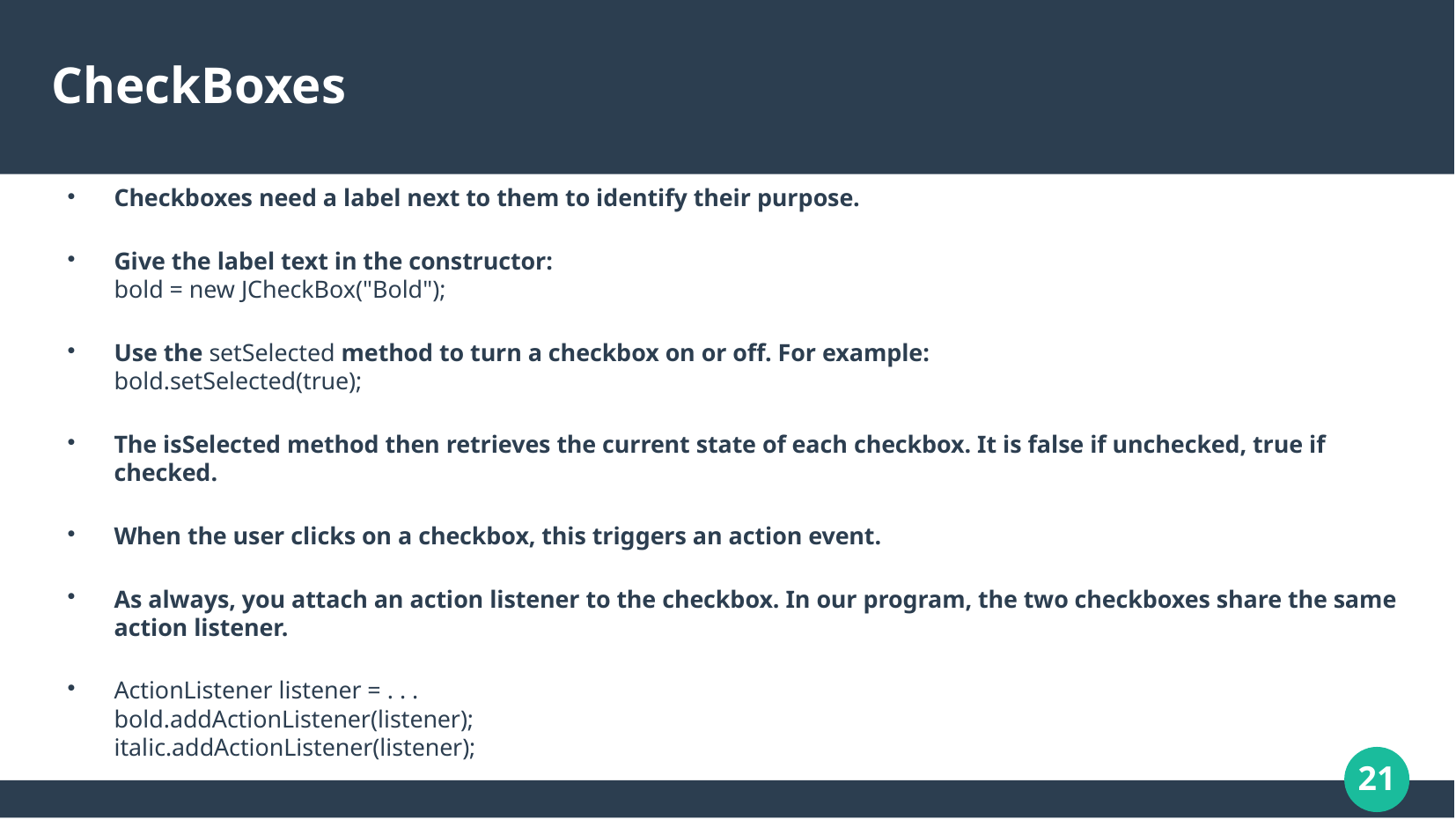

# CheckBoxes
Checkboxes need a label next to them to identify their purpose.
Give the label text in the constructor:
bold = new JCheckBox("Bold");
Use the setSelected method to turn a checkbox on or off. For example:
bold.setSelected(true);
The isSelected method then retrieves the current state of each checkbox. It is false if unchecked, true if checked.
When the user clicks on a checkbox, this triggers an action event.
As always, you attach an action listener to the checkbox. In our program, the two checkboxes share the same action listener.
ActionListener listener = . . .
bold.addActionListener(listener);
italic.addActionListener(listener);